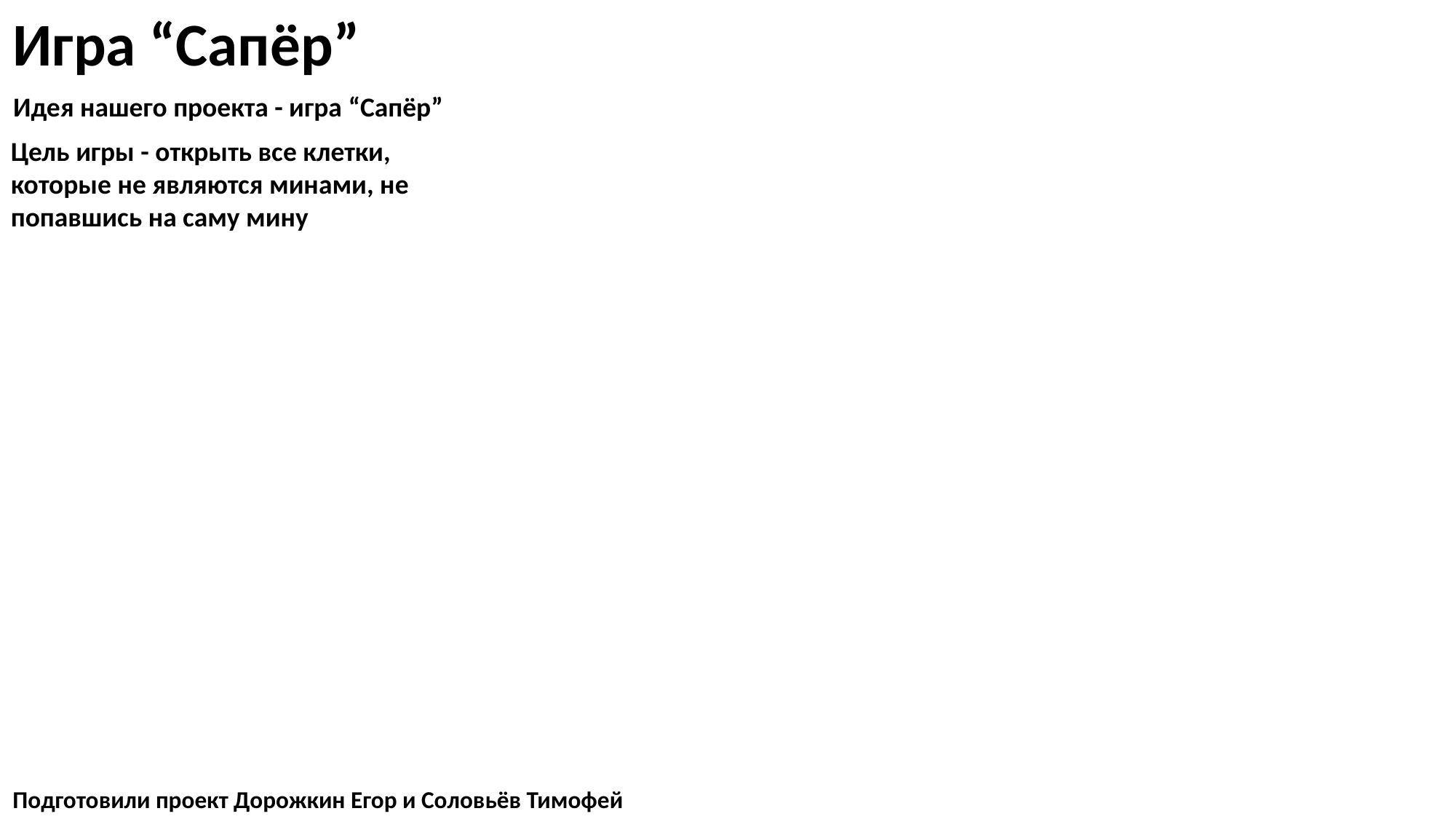

Игра “Сапёр”
Идея нашего проекта - игра “Сапёр”
Цель игры - открыть все клетки, которые не являются минами, не попавшись на саму мину
Подготовили проект Дорожкин Егор и Соловьёв Тимофей